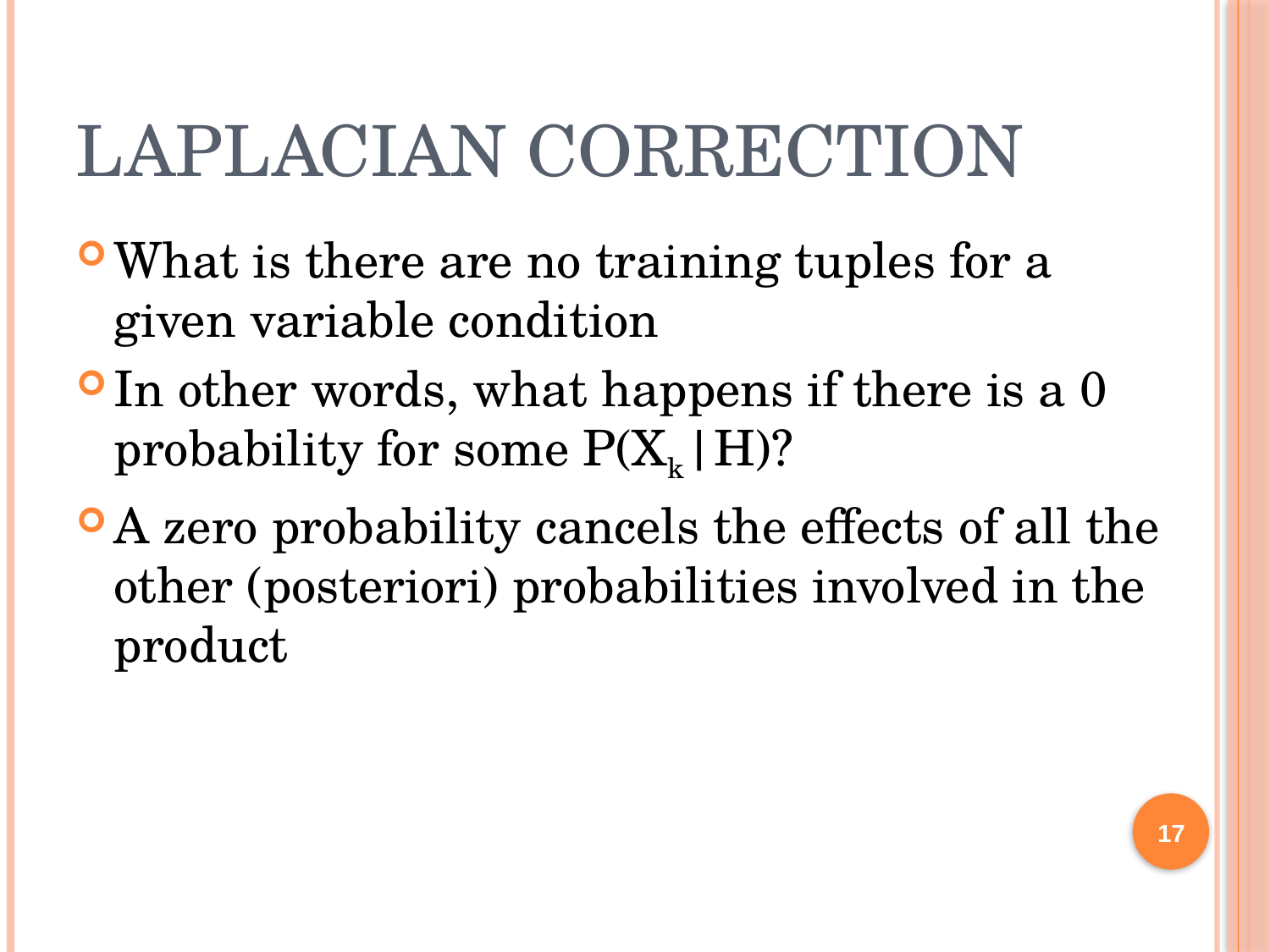

# Laplacian Correction
What is there are no training tuples for a given variable condition
In other words, what happens if there is a 0 probability for some P(Xk|H)?
A zero probability cancels the effects of all the other (posteriori) probabilities involved in the product
17